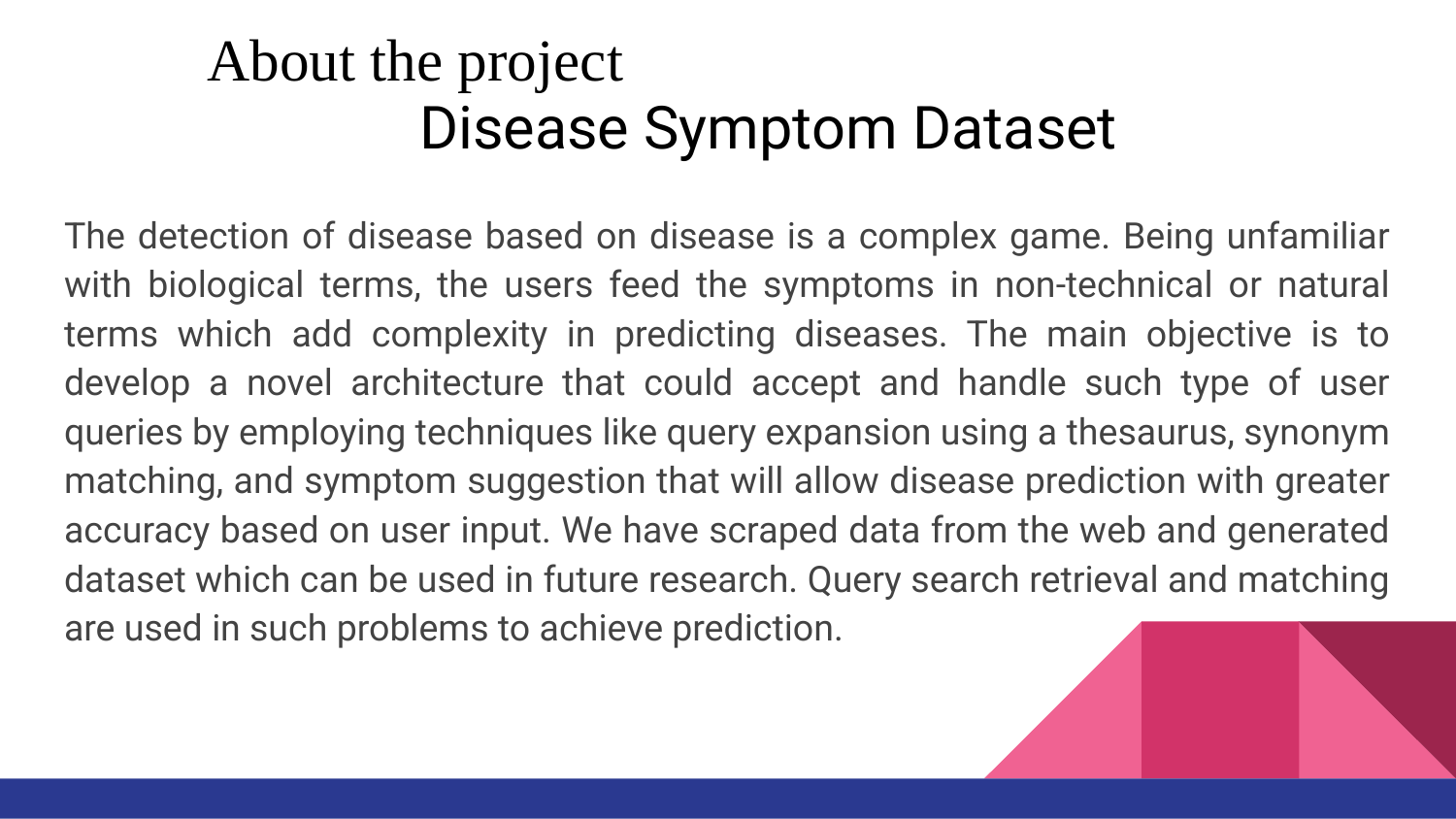

# About the project
                        Disease Symptom Dataset
The detection of disease based on disease is a complex game. Being unfamiliar with biological terms, the users feed the symptoms in non-technical or natural terms which add complexity in predicting diseases. The main objective is to develop a novel architecture that could accept and handle such type of user queries by employing techniques like query expansion using a thesaurus, synonym matching, and symptom suggestion that will allow disease prediction with greater accuracy based on user input. We have scraped data from the web and generated dataset which can be used in future research. Query search retrieval and matching are used in such problems to achieve prediction.